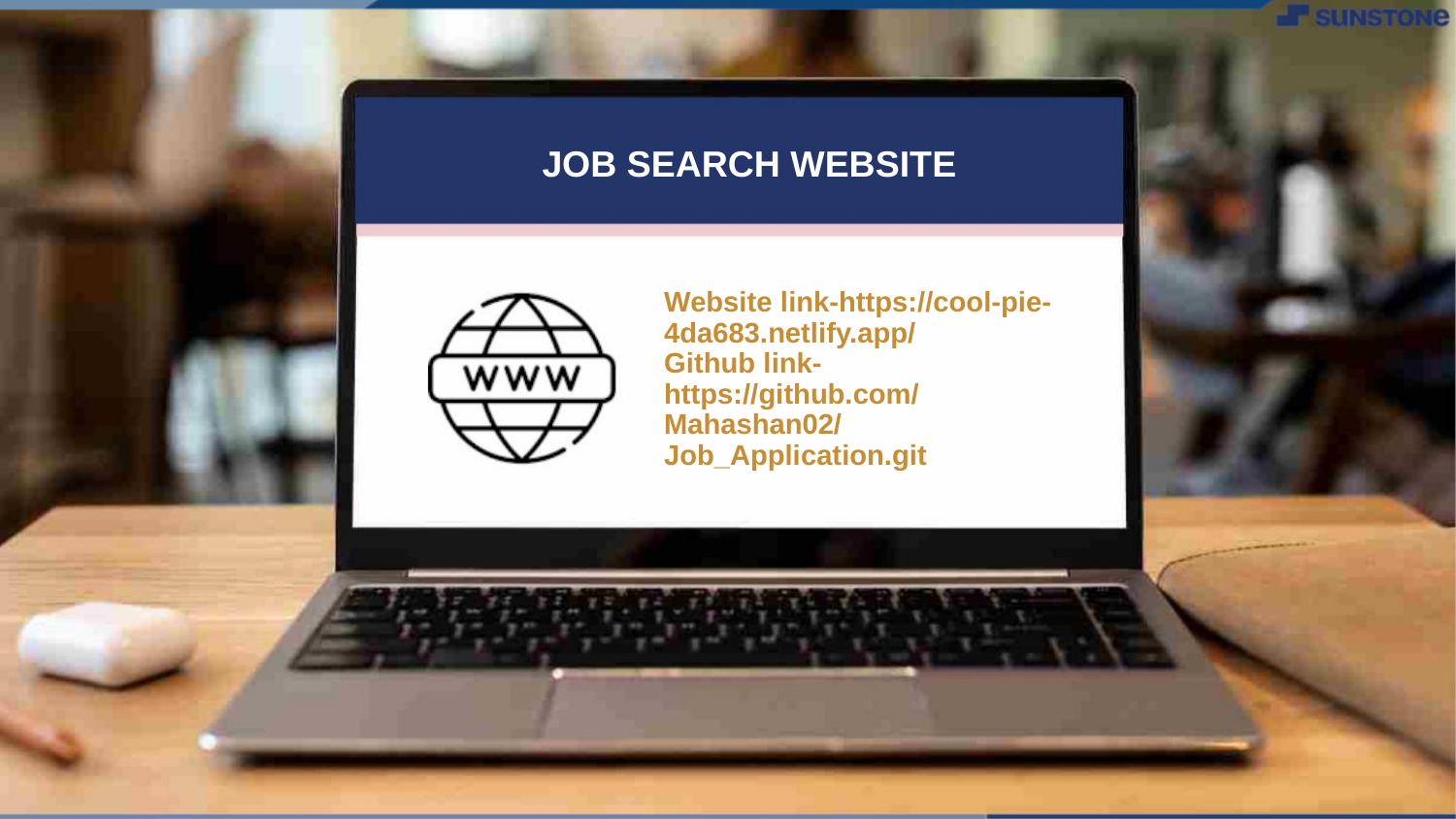

JOB SEARCH WEBSITE
Website link-https://cool-pie-
4da683.netlify.app/
Github link-
https://github.com/Mahashan02/Job_Application.git